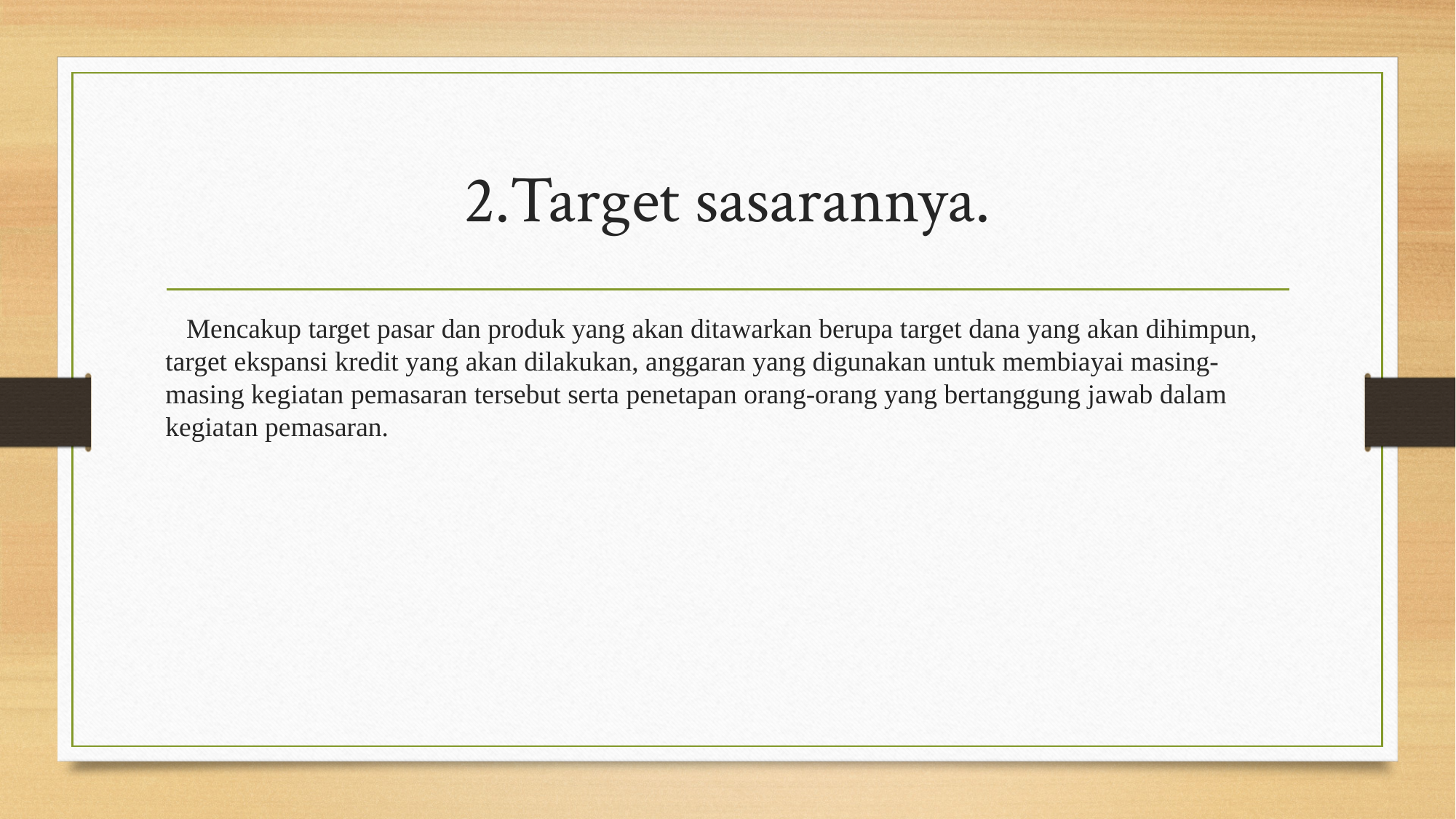

# 2.Target sasarannya.
   Mencakup target pasar dan produk yang akan ditawarkan berupa target dana yang akan dihimpun, target ekspansi kredit yang akan dilakukan, anggaran yang digunakan untuk membiayai masing-masing kegiatan pemasaran tersebut serta penetapan orang-orang yang bertanggung jawab dalam kegiatan pemasaran.